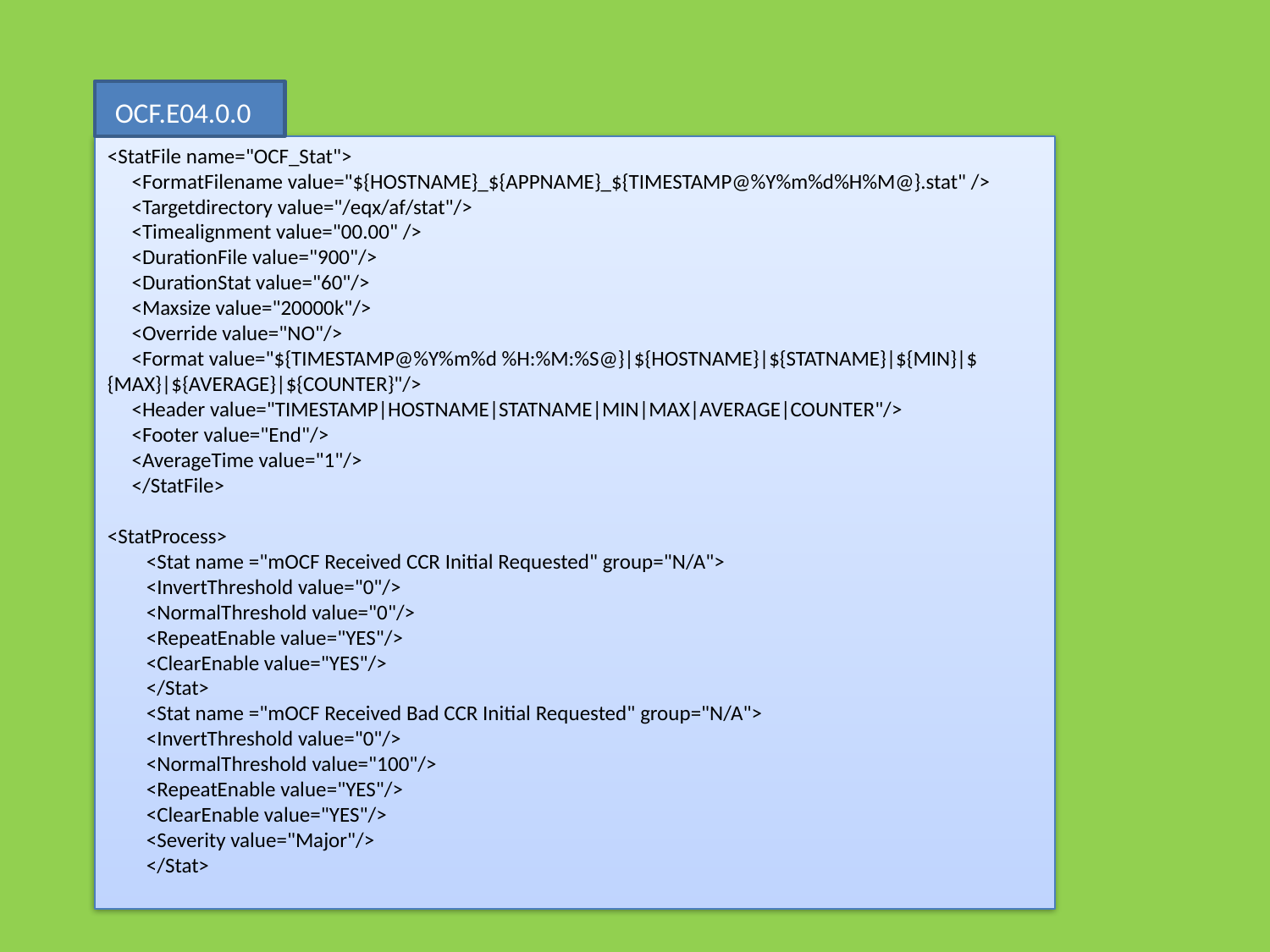

OCF.E04.0.0
<StatFile name="OCF_Stat">
     <FormatFilename value="${HOSTNAME}_${APPNAME}_${TIMESTAMP@%Y%m%d%H%M@}.stat" />
     <Targetdirectory value="/eqx/af/stat"/>
     <Timealignment value="00.00" />
     <DurationFile value="900"/>
     <DurationStat value="60"/>
     <Maxsize value="20000k"/>
     <Override value="NO"/>
     <Format value="${TIMESTAMP@%Y%m%d %H:%M:%S@}|${HOSTNAME}|${STATNAME}|${MIN}|${MAX}|${AVERAGE}|${COUNTER}"/>
     <Header value="TIMESTAMP|HOSTNAME|STATNAME|MIN|MAX|AVERAGE|COUNTER"/>
     <Footer value="End"/>
     <AverageTime value="1"/>
     </StatFile>

<StatProcess>
        <Stat name ="mOCF Received CCR Initial Requested" group="N/A">
        <InvertThreshold value="0"/>
        <NormalThreshold value="0"/>
        <RepeatEnable value="YES"/>
        <ClearEnable value="YES"/>
        </Stat>
        <Stat name ="mOCF Received Bad CCR Initial Requested" group="N/A">
        <InvertThreshold value="0"/>
        <NormalThreshold value="100"/>
        <RepeatEnable value="YES"/>
        <ClearEnable value="YES"/>
        <Severity value="Major"/>
        </Stat>